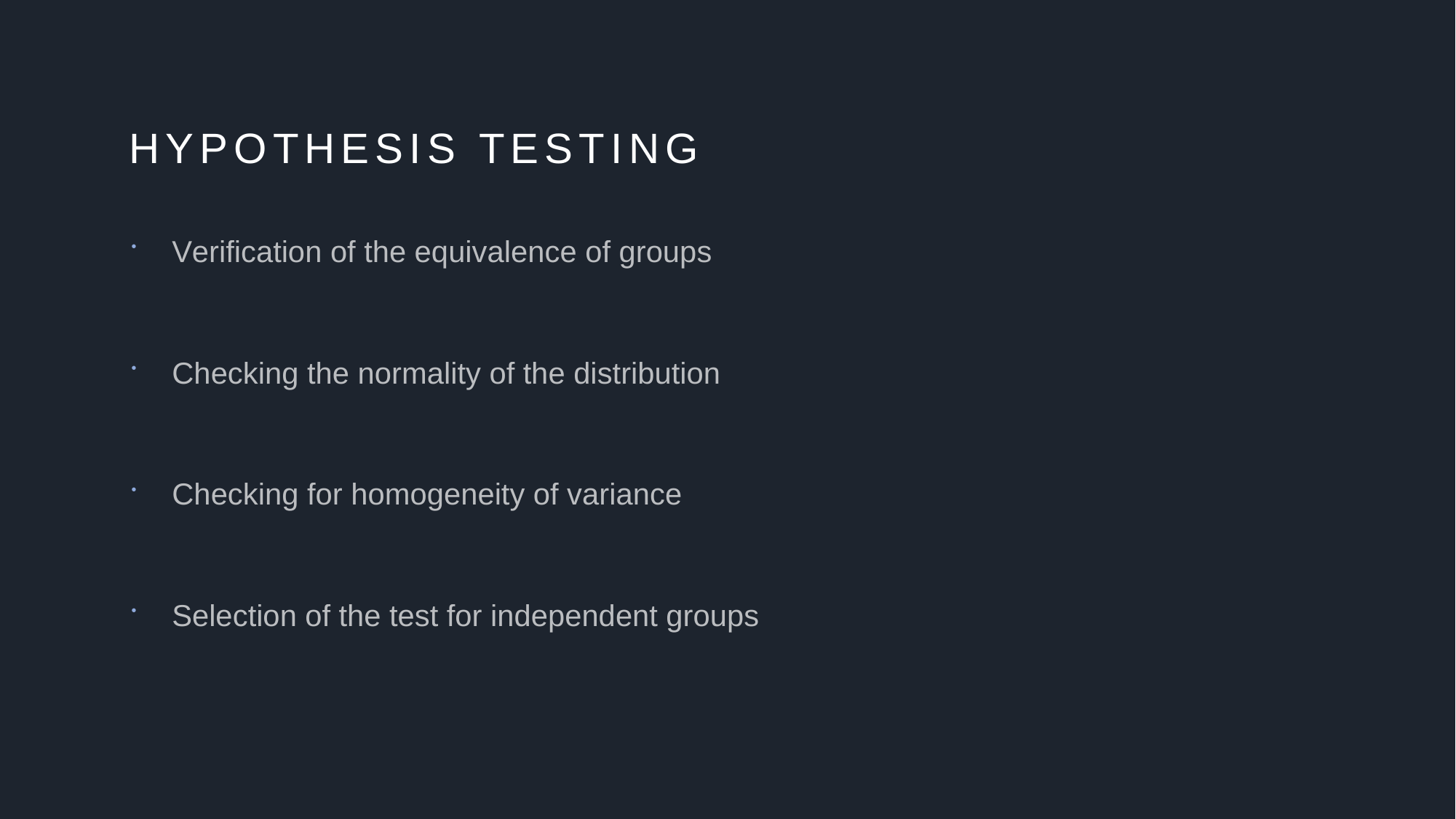

# hypothesis testing
Verification of the equivalence of groups

Checking the normality of the distribution

Checking for homogeneity of variance

Selection of the test for independent groups